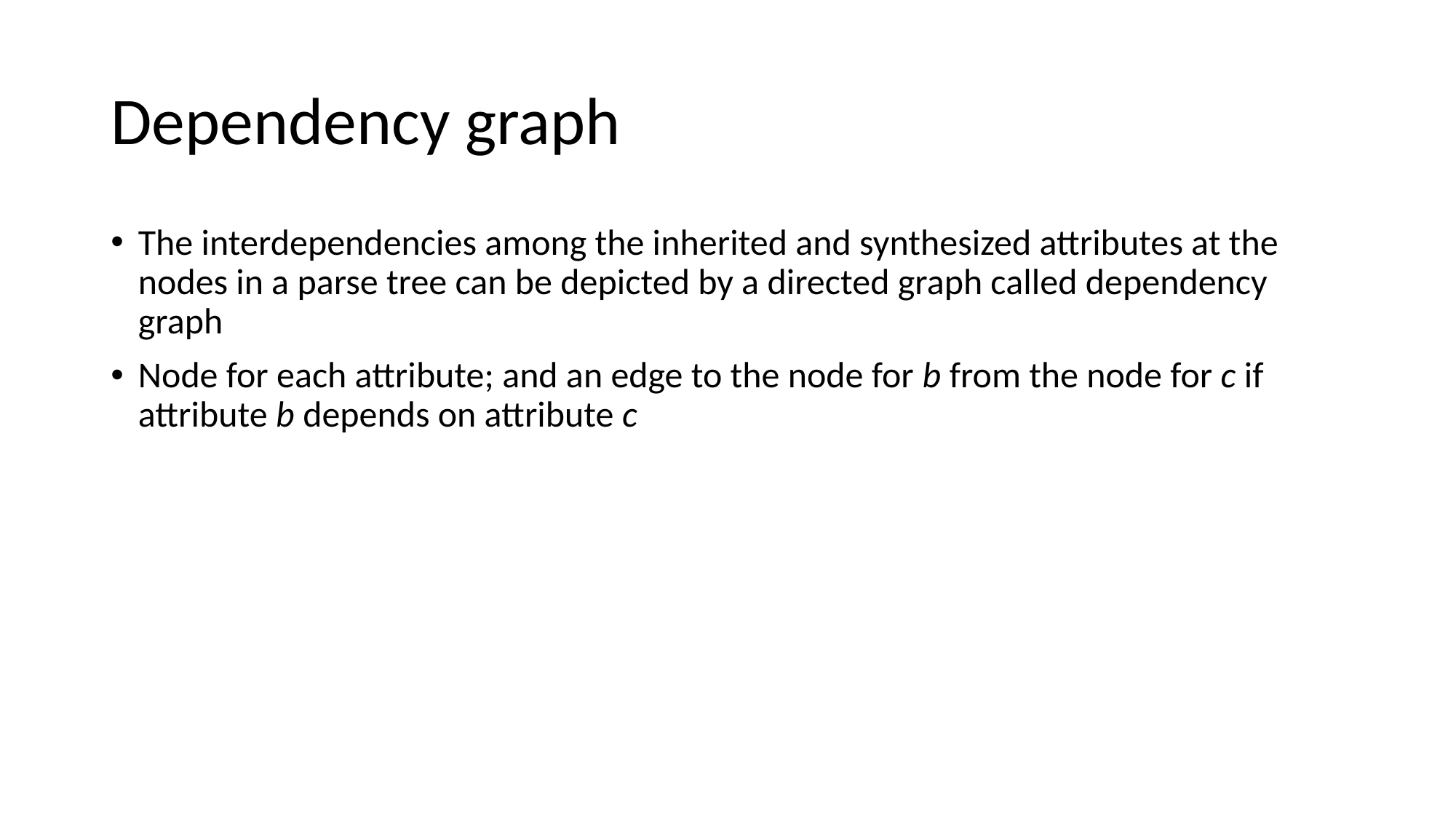

# Dependency graph
The interdependencies among the inherited and synthesized attributes at the nodes in a parse tree can be depicted by a directed graph called dependency graph
Node for each attribute; and an edge to the node for b from the node for c if attribute b depends on attribute c